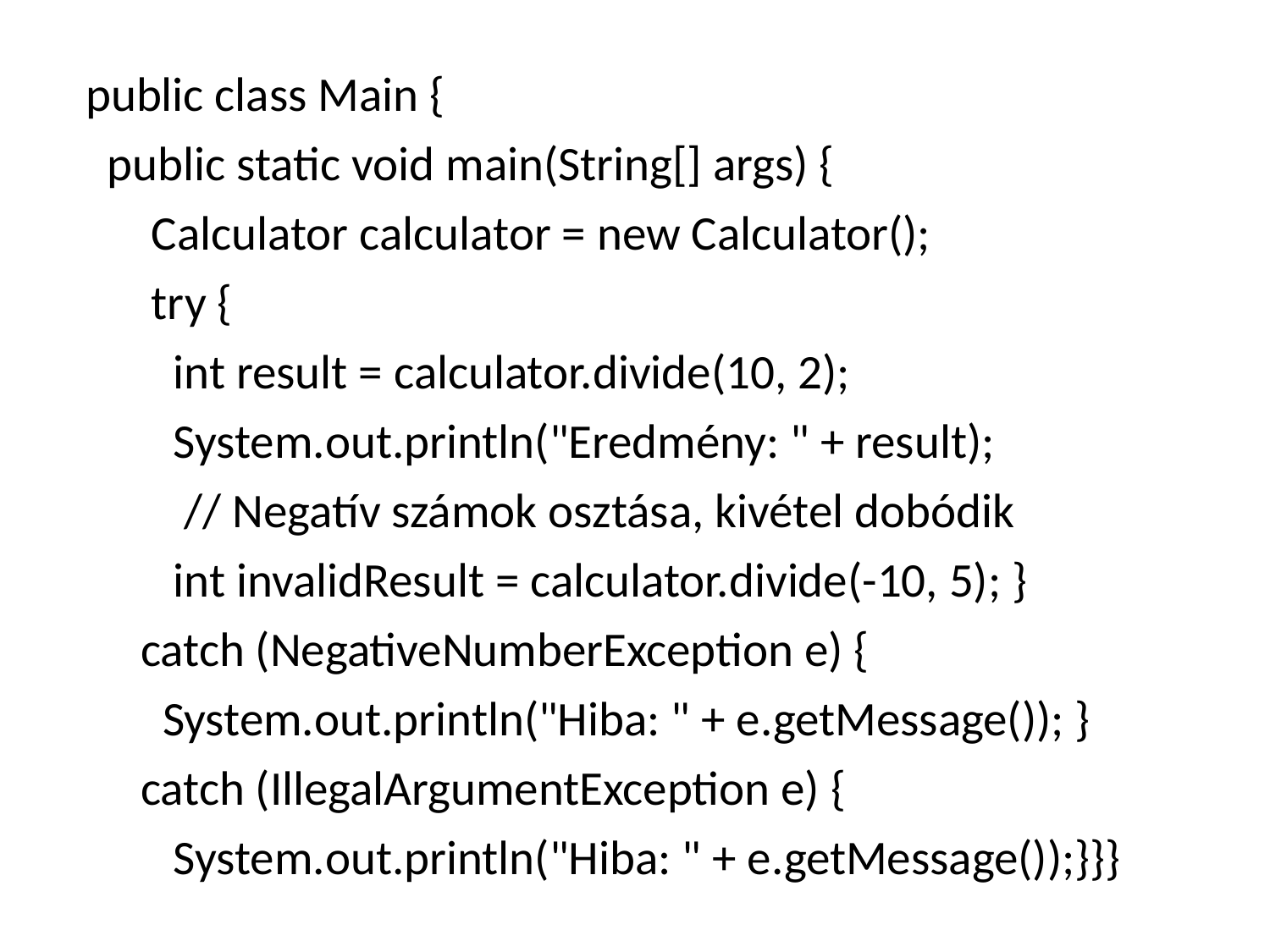

public class Main {
  public static void main(String[] args) {
      Calculator calculator = new Calculator();
      try {
        int result = calculator.divide(10, 2);
        System.out.println("Eredmény: " + result);
         // Negatív számok osztása, kivétel dobódik
        int invalidResult = calculator.divide(-10, 5); }
     catch (NegativeNumberException e) {
       System.out.println("Hiba: " + e.getMessage()); }
     catch (IllegalArgumentException e) {
        System.out.println("Hiba: " + e.getMessage());}}}